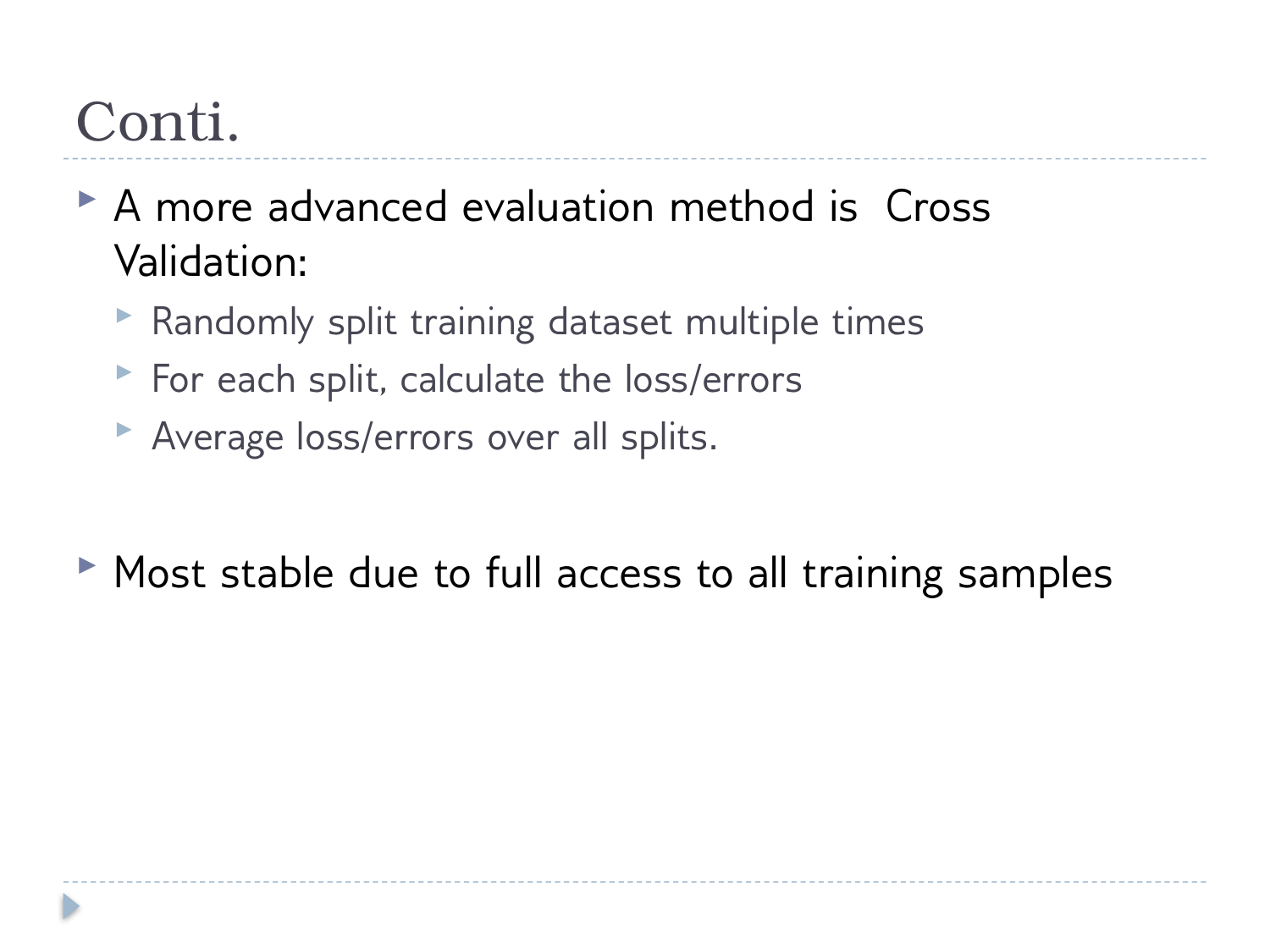

# Conti.
A more advanced evaluation method is  Cross Validation:
Randomly split training dataset multiple times
For each split, calculate the loss/errors
Average loss/errors over all splits.

Most stable due to full access to all training samples